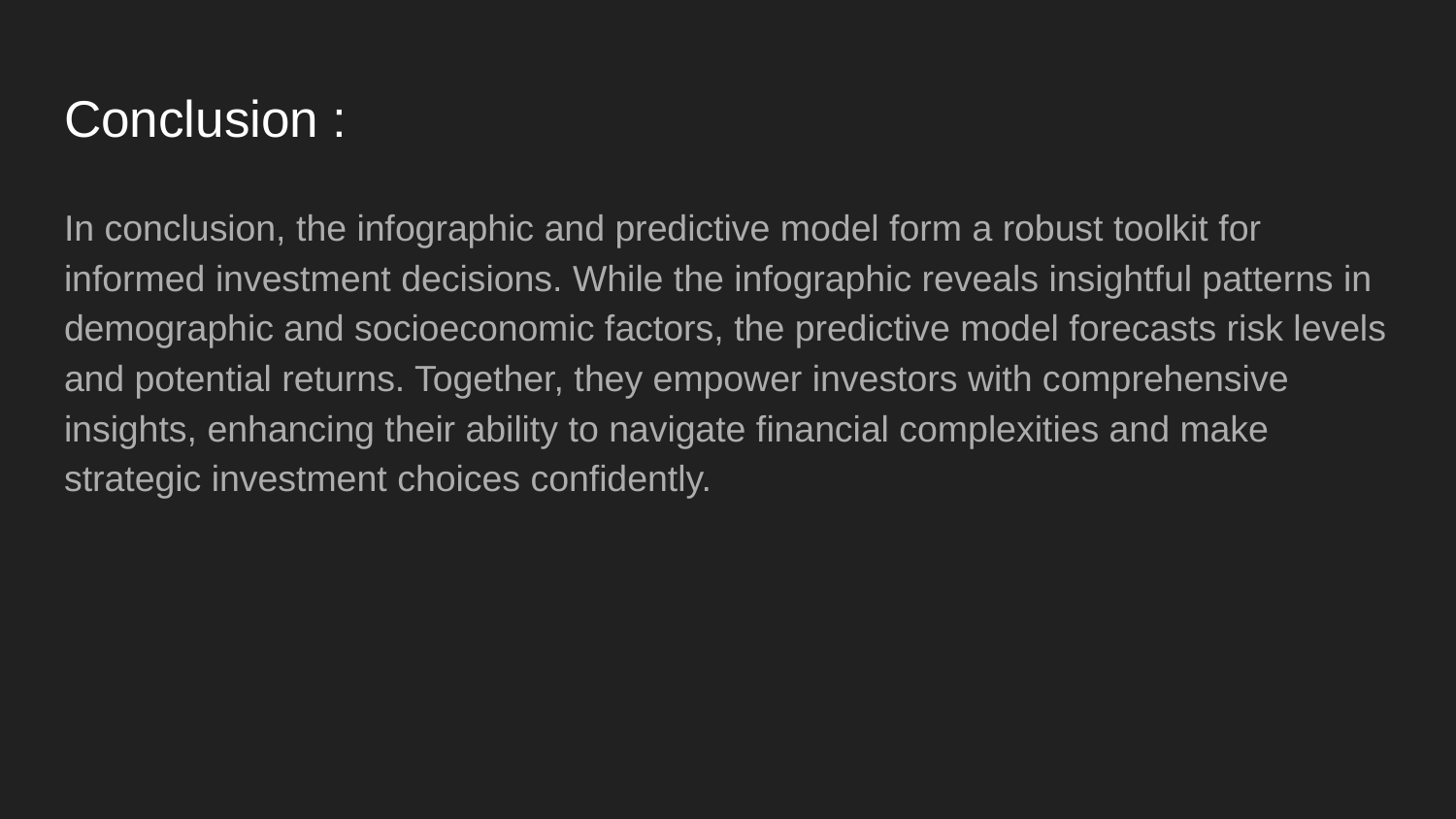

# Conclusion :
In conclusion, the infographic and predictive model form a robust toolkit for informed investment decisions. While the infographic reveals insightful patterns in demographic and socioeconomic factors, the predictive model forecasts risk levels and potential returns. Together, they empower investors with comprehensive insights, enhancing their ability to navigate financial complexities and make strategic investment choices confidently.